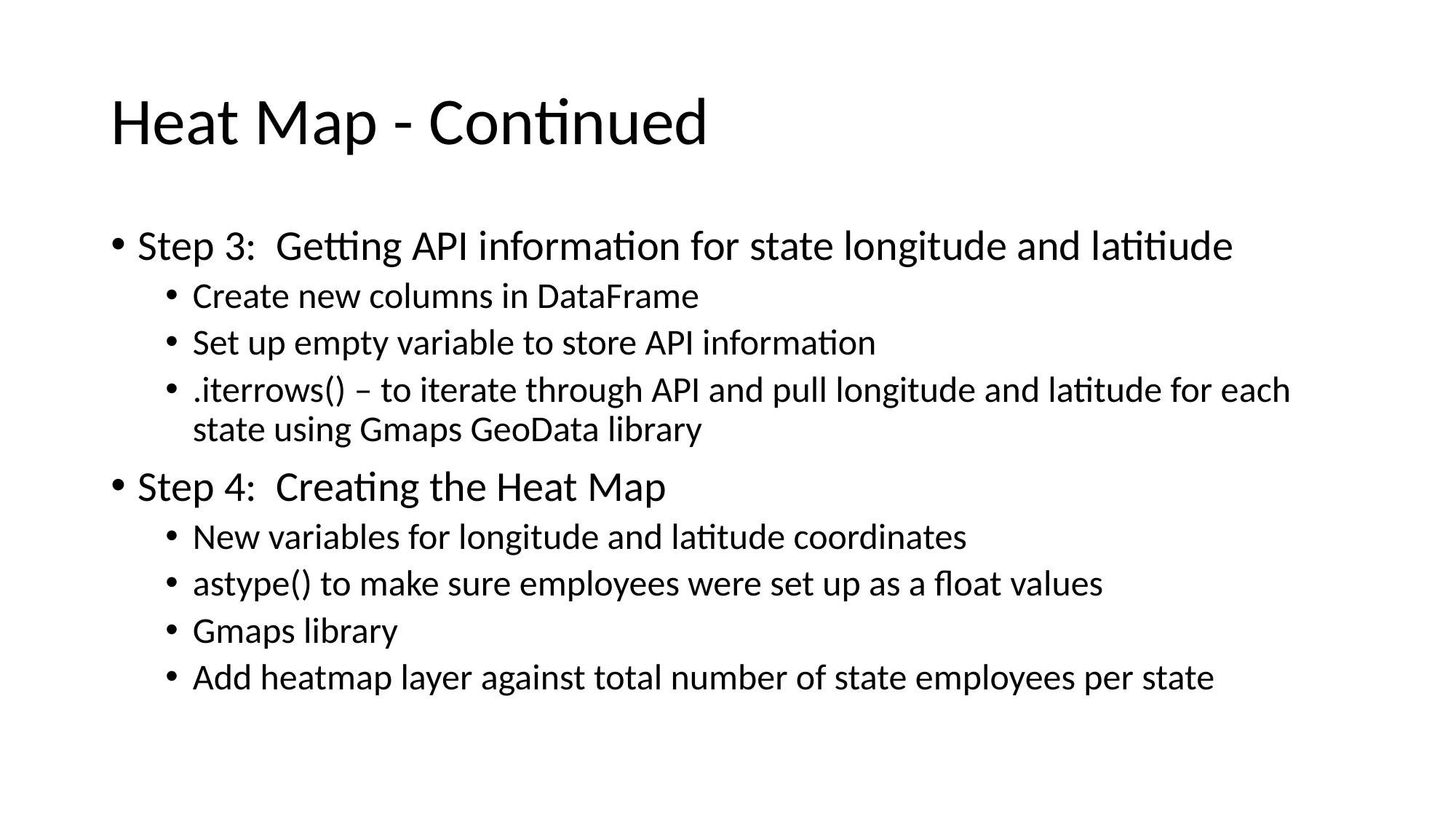

# Heat Map - Continued
Step 3:  Getting API information for state longitude and latitiude
Create new columns in DataFrame
Set up empty variable to store API information
.iterrows() – to iterate through API and pull longitude and latitude for each state using Gmaps GeoData library
Step 4:  Creating the Heat Map
New variables for longitude and latitude coordinates
astype() to make sure employees were set up as a float values
Gmaps library
Add heatmap layer against total number of state employees per state